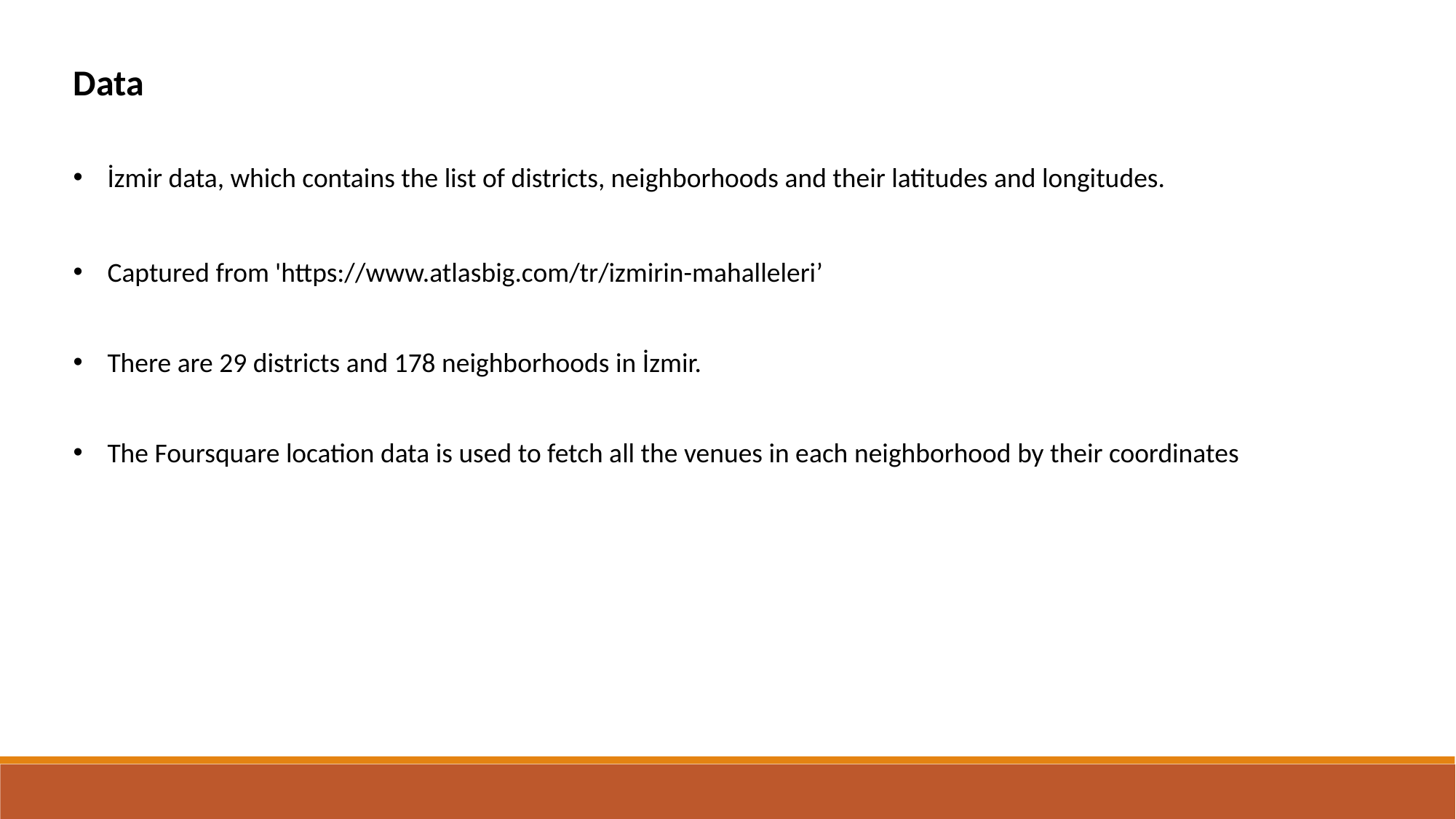

Data

İzmir data, which contains the list of districts, neighborhoods and their latitudes and longitudes.

Captured from 'https://www.atlasbig.com/tr/izmirin-mahalleleri’

There are 29 districts and 178 neighborhoods in İzmir.

The Foursquare location data is used to fetch all the venues in each neighborhood by their coordinates